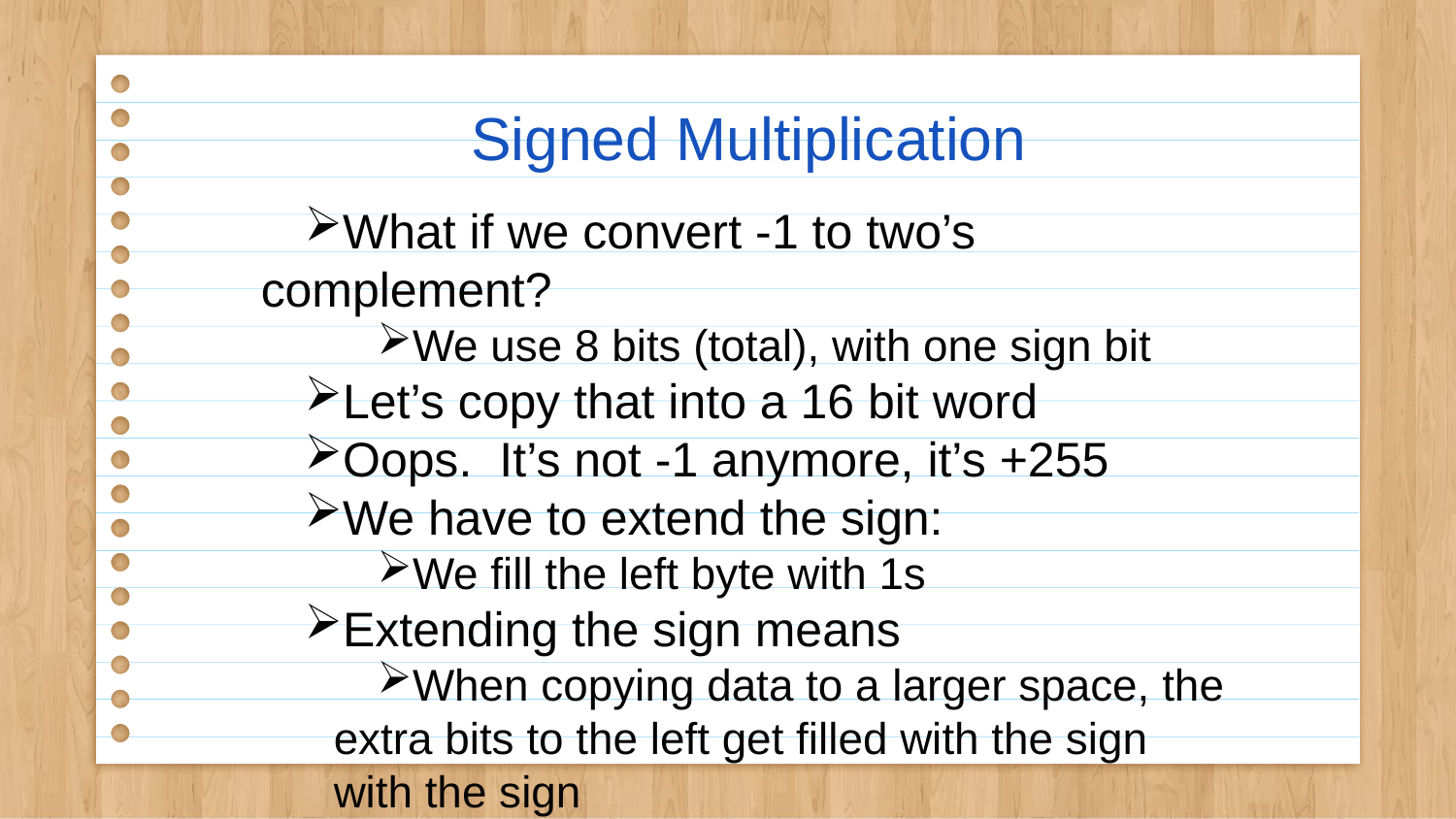

# Signed Multiplication
What if we convert -1 to two’s complement?
We use 8 bits (total), with one sign bit
Let’s copy that into a 16 bit word
Oops.  It’s not -1 anymore, it’s +255
We have to extend the sign:
We fill the left byte with 1s
Extending the sign means
When copying data to a larger space, the extra bits to the left get filled with the sign with the sign